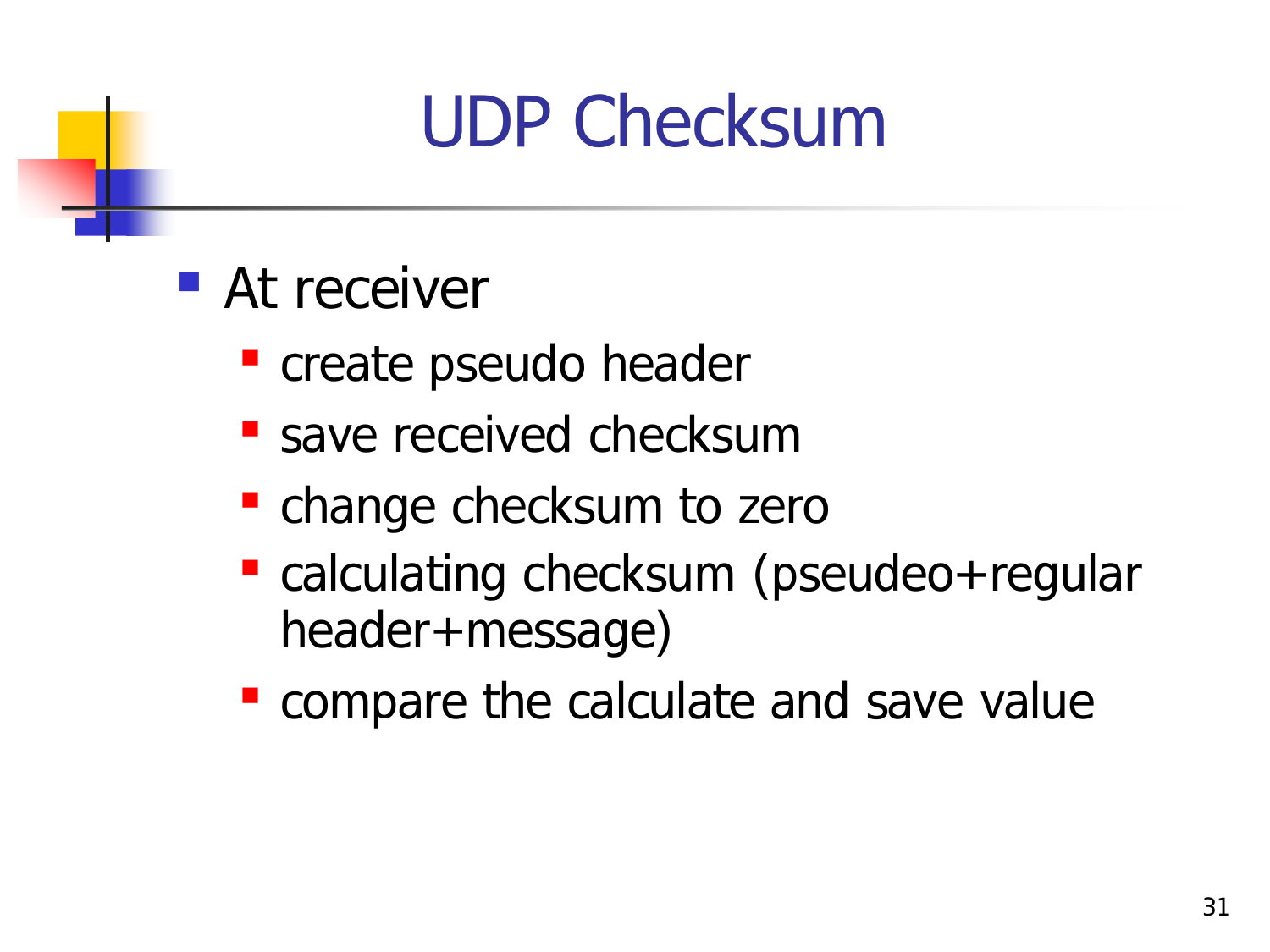

# UDP Checksum
At receiver
create pseudo header
save received checksum
change checksum to zero
calculating checksum (pseudeo+regular
header+message)
compare the calculate and save value
31